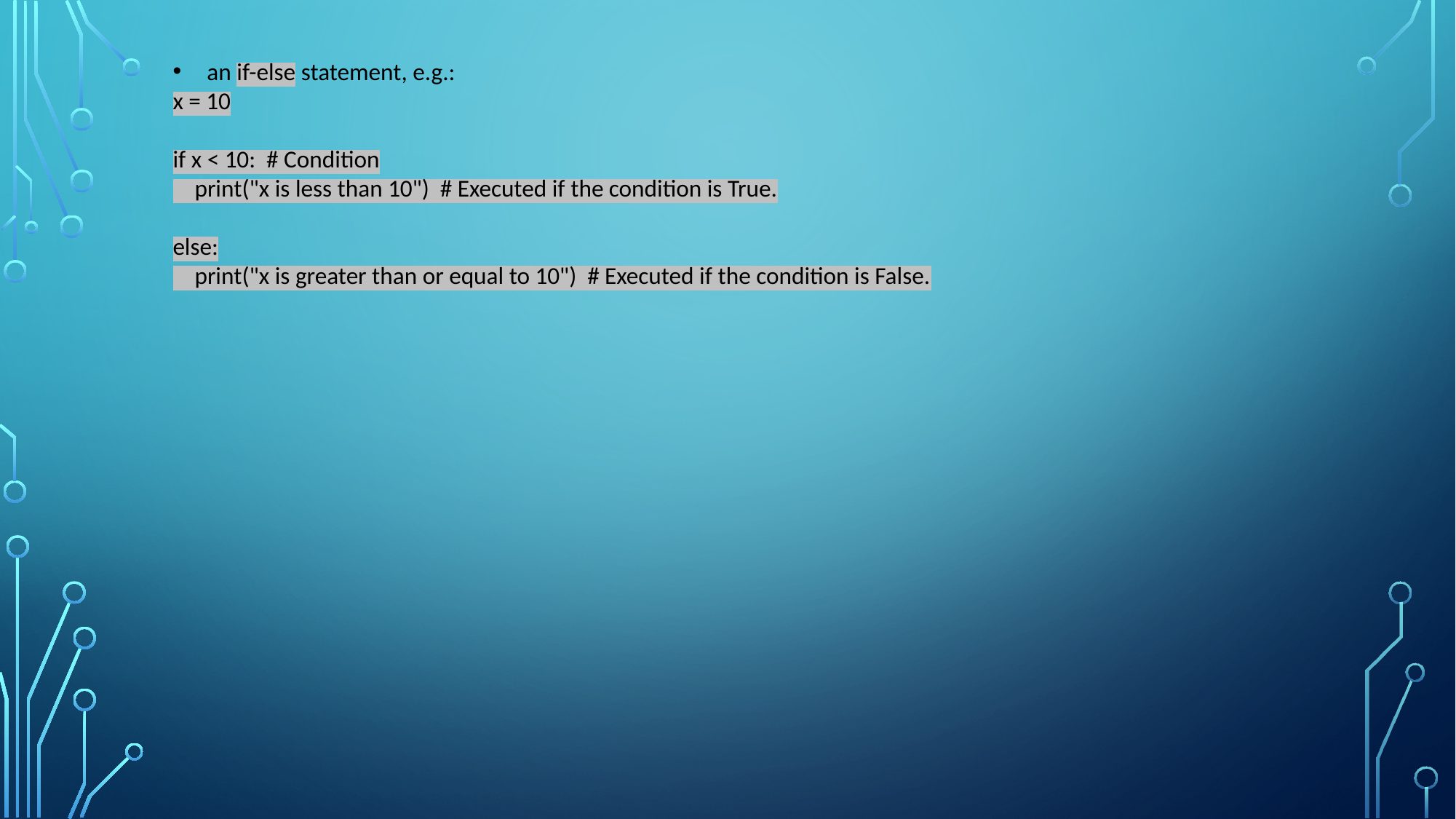

an if-else statement, e.g.:
x = 10

if x < 10:  # Condition
    print("x is less than 10")  # Executed if the condition is True.

else:
    print("x is greater than or equal to 10")  # Executed if the condition is False.